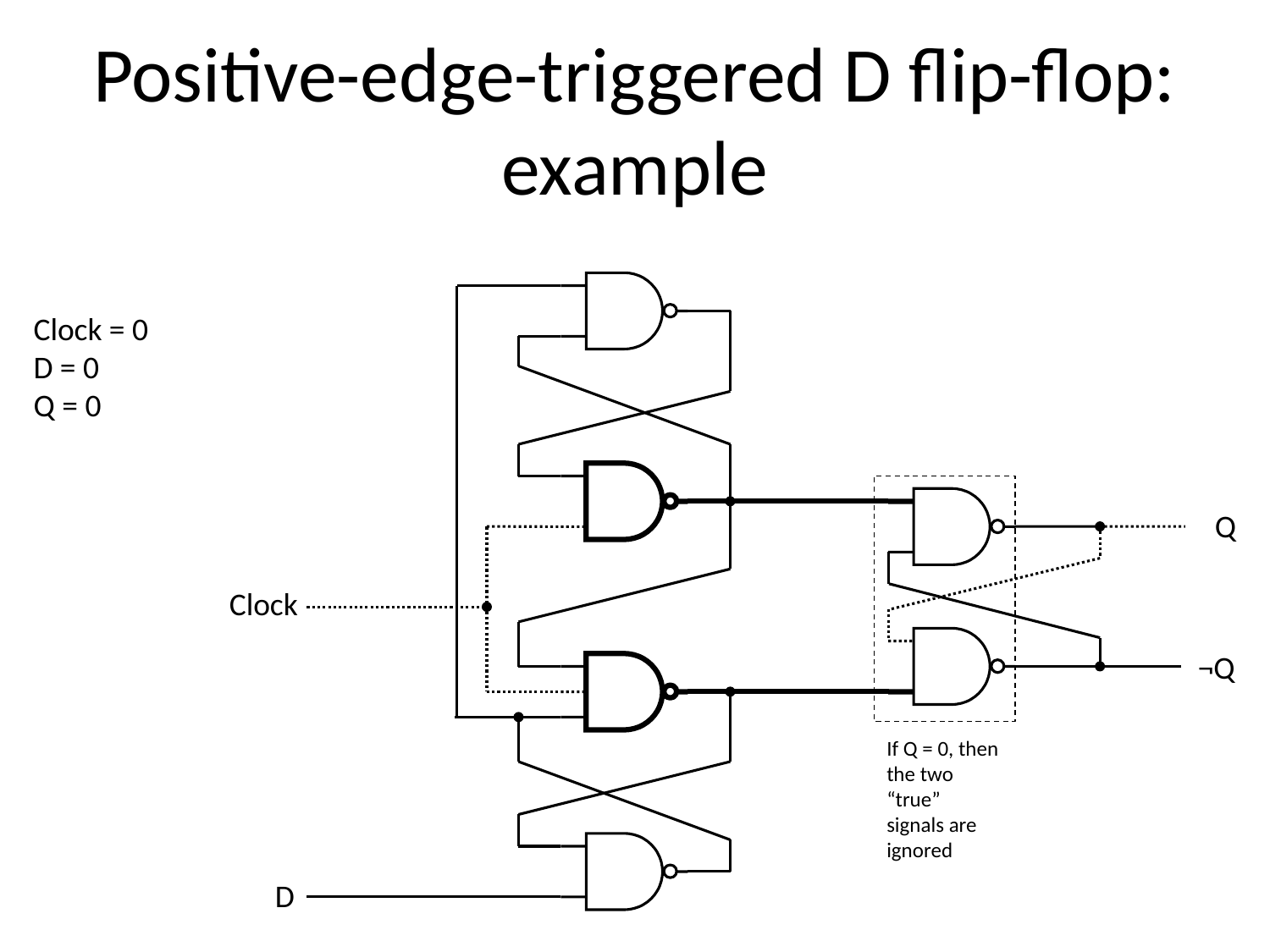

# Positive-edge-triggered D flip-flop: example

Clock = 0
D = 0
Q = 0

Q

Clock

¬Q

If Q = 0, then the two “true” signals are ignored

D